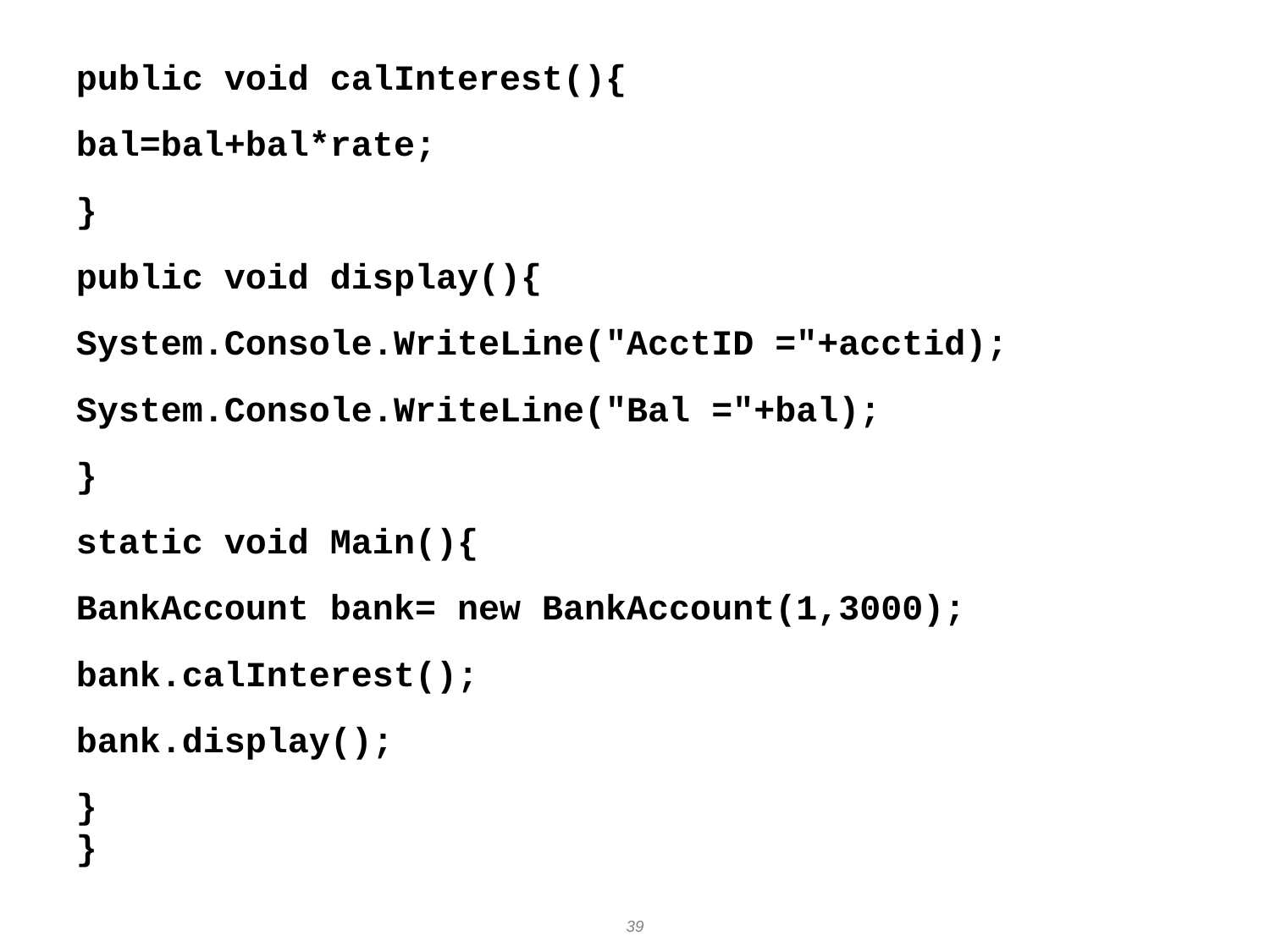

public void calInterest(){
bal=bal+bal*rate;
}
public void display(){
System.Console.WriteLine("AcctID ="+acctid);
System.Console.WriteLine("Bal ="+bal);
}
static void Main(){
BankAccount bank= new BankAccount(1,3000);
bank.calInterest();
bank.display();
}
}
39